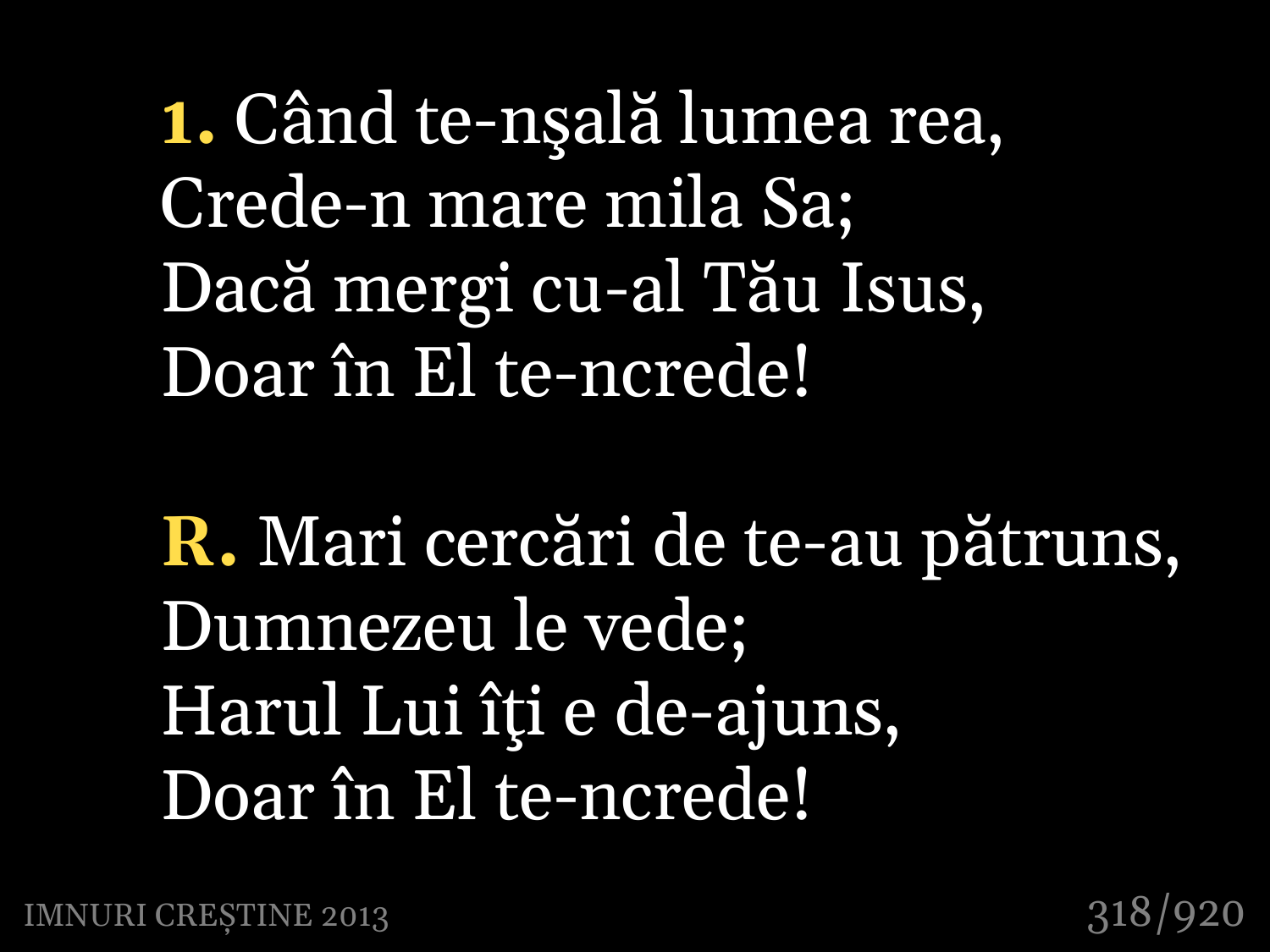

1. Când te-nşală lumea rea,
Crede-n mare mila Sa;
Dacă mergi cu-al Tău Isus,
Doar în El te-ncrede!

R. Mari cercări de te-au pătruns,
Dumnezeu le vede;
Harul Lui îţi e de-ajuns,
Doar în El te-ncrede!
318/920
IMNURI CREȘTINE 2013